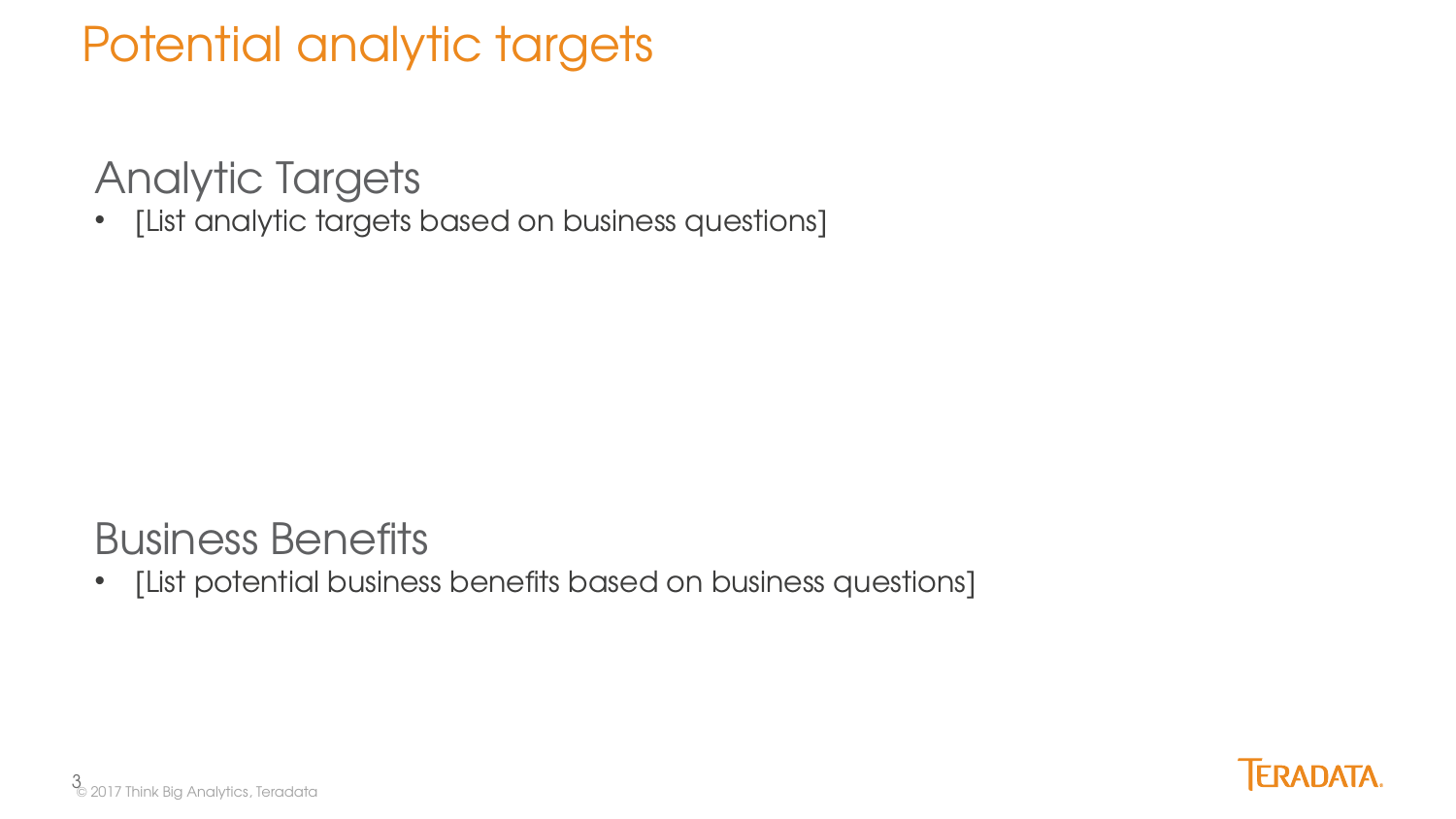

# Potential analytic targets
Analytic Targets
[List analytic targets based on business questions]
Business Benefits
[List potential business benefits based on business questions]
© 2017 Think Big Analytics, Teradata